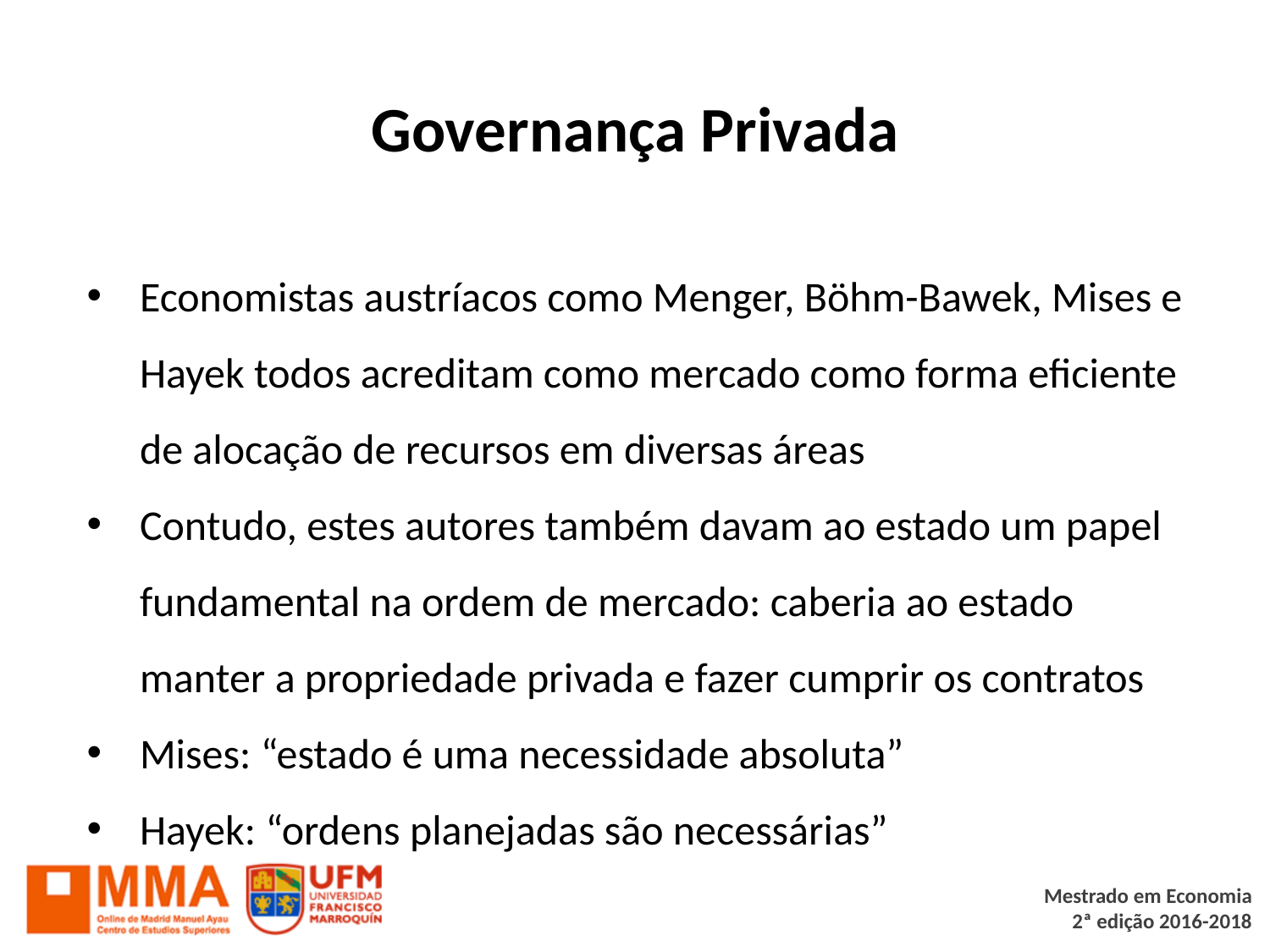

# Governança Privada
Economistas austríacos como Menger, Böhm-Bawek, Mises e Hayek todos acreditam como mercado como forma eficiente de alocação de recursos em diversas áreas
Contudo, estes autores também davam ao estado um papel fundamental na ordem de mercado: caberia ao estado manter a propriedade privada e fazer cumprir os contratos
Mises: “estado é uma necessidade absoluta”
Hayek: “ordens planejadas são necessárias”